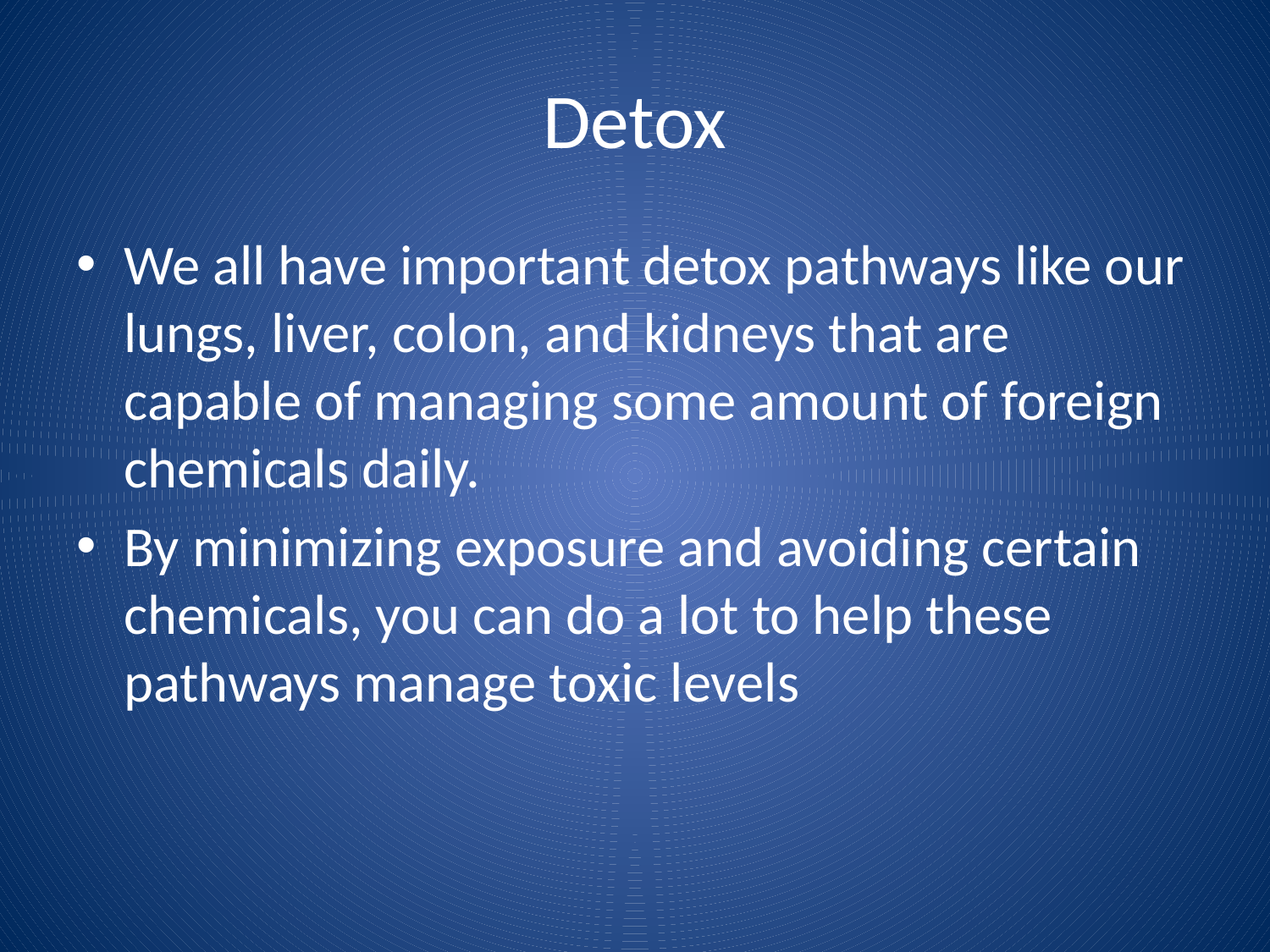

# Detox
We all have important detox pathways like our lungs, liver, colon, and kidneys that are capable of managing some amount of foreign chemicals daily.
By minimizing exposure and avoiding certain chemicals, you can do a lot to help these pathways manage toxic levels